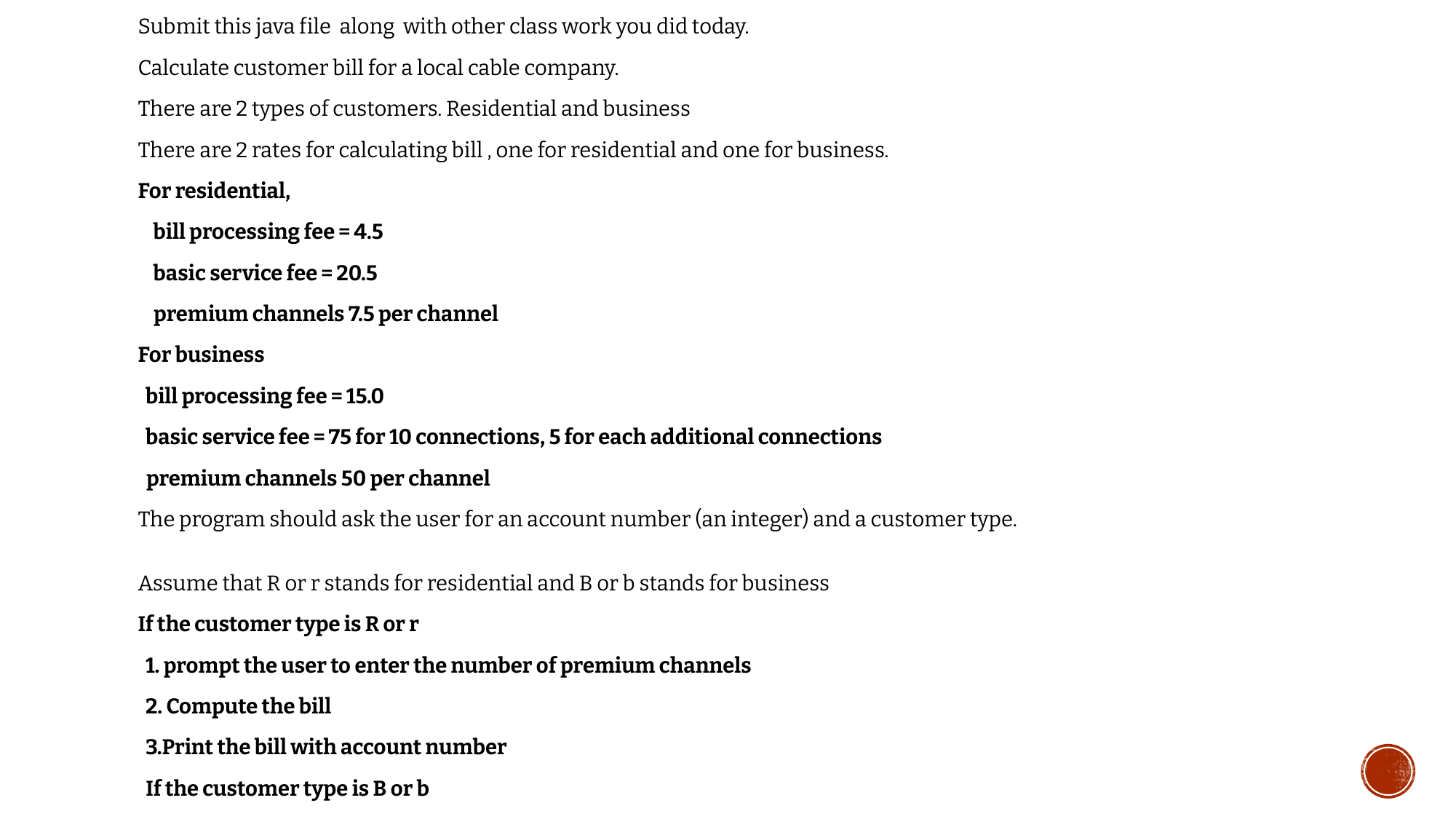

Submit this java file  along  with other class work you did today.
Calculate customer bill for a local cable company.
There are 2 types of customers. Residential and business
There are 2 rates for calculating bill , one for residential and one for business.
For residential,
    bill processing fee = 4.5
    basic service fee = 20.5
    premium channels 7.5 per channel
For business
  bill processing fee = 15.0
  basic service fee = 75 for 10 connections, 5 for each additional connections
  premium channels 50 per channel
The program should ask the user for an account number (an integer) and a customer type.
Assume that R or r stands for residential and B or b stands for business
If the customer type is R or r
  1. prompt the user to enter the number of premium channels
  2. Compute the bill
  3.Print the bill with account number
  If the customer type is B or b
  1. prompt the user to enter the number of basic service connections and number of
  premium channels
  2. Compute the bill
  3.Print the bill with account number